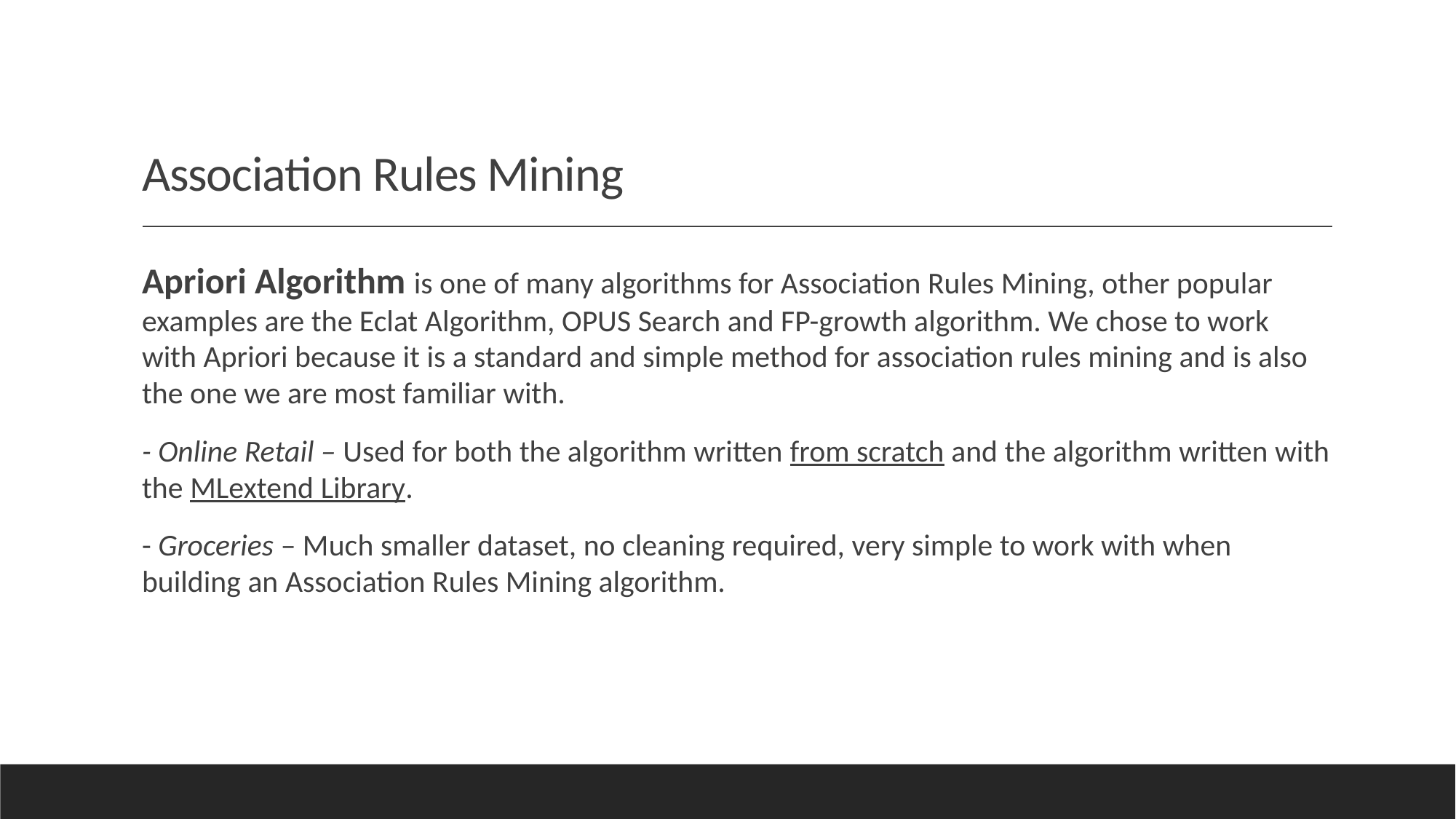

# Association Rules Mining
Apriori Algorithm is one of many algorithms for Association Rules Mining, other popular examples are the Eclat Algorithm, OPUS Search and FP-growth algorithm. We chose to work with Apriori because it is a standard and simple method for association rules mining and is also the one we are most familiar with.
- Online Retail – Used for both the algorithm written from scratch and the algorithm written with the MLextend Library.
- Groceries – Much smaller dataset, no cleaning required, very simple to work with when building an Association Rules Mining algorithm.